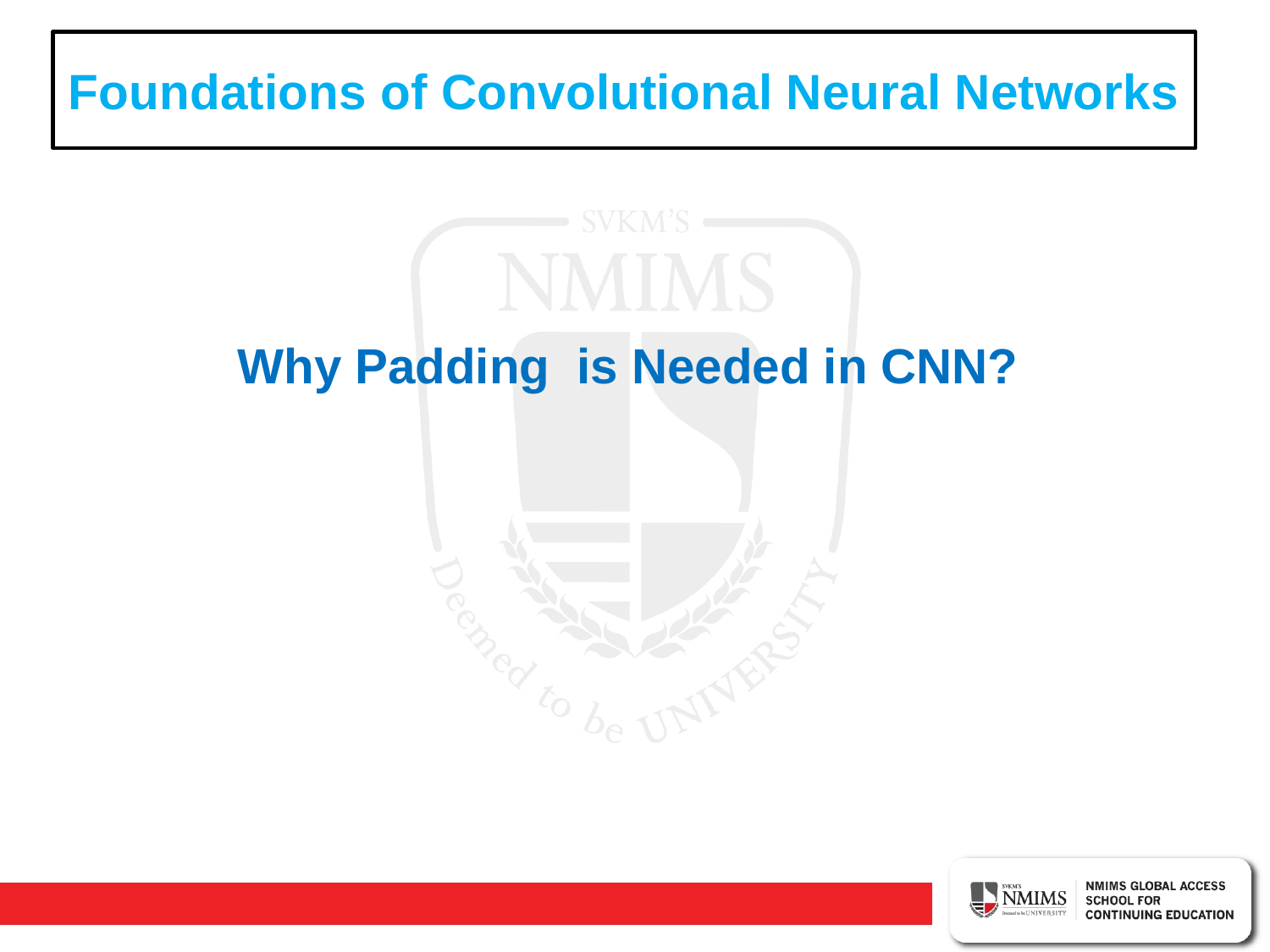

Foundations of Convolutional Neural Networks

Why Padding  is Needed in CNN?